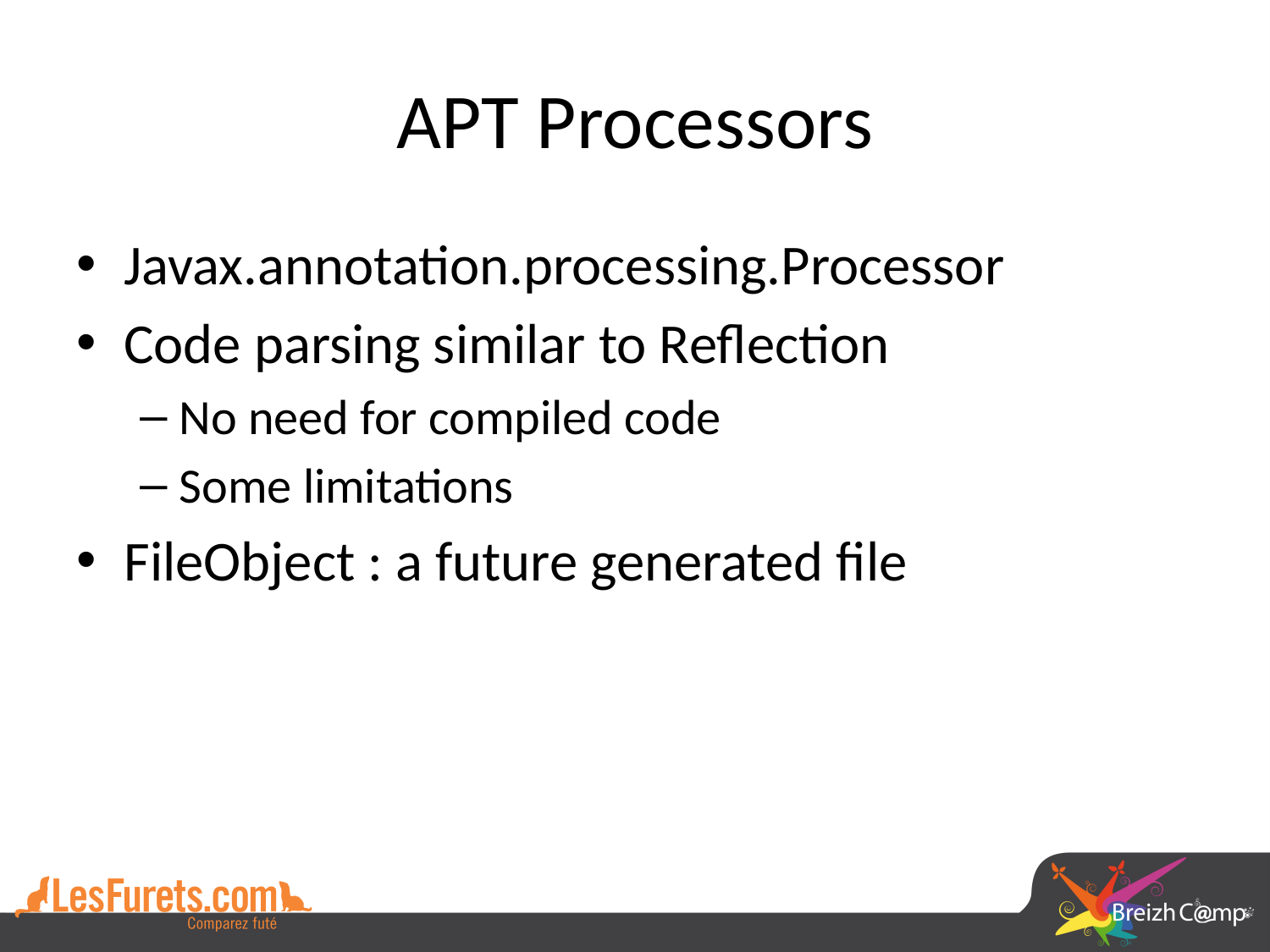

# APT Processors
Javax.annotation.processing.Processor
Code parsing similar to Reflection
No need for compiled code
Some limitations
FileObject : a future generated file